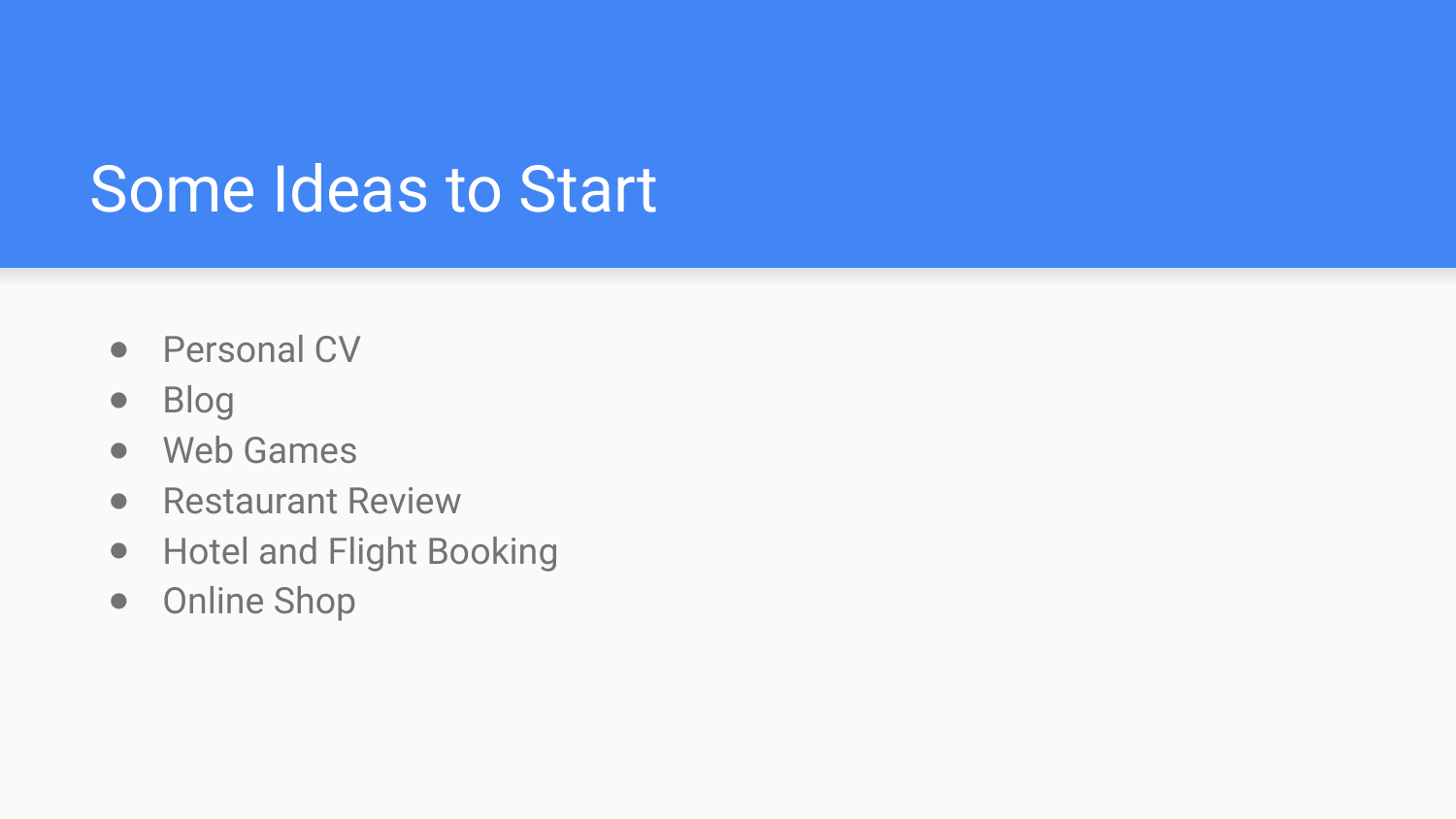

# Some Ideas to Start
Personal CV
Blog
Web Games
Restaurant Review
Hotel and Flight Booking
Online Shop